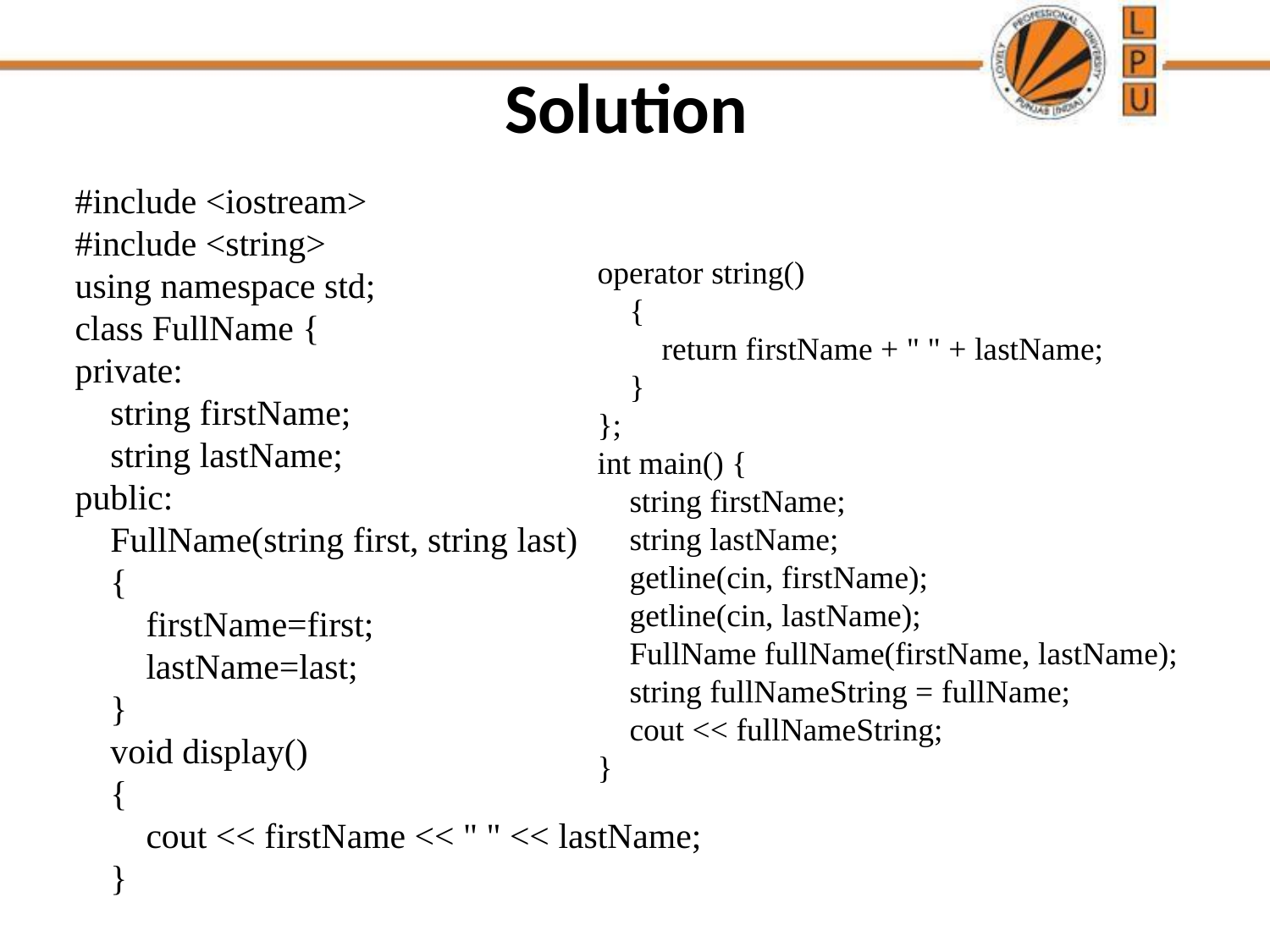

# Solution
#include <iostream>
#include <string>
using namespace std;
class FullName {
private:
    string firstName;
    string lastName;
public:
    FullName(string first, string last)
    {
        firstName=first;
        lastName=last;
    }
    void display()
    {
        cout << firstName << " " << lastName;
    }

operator string()
    {
        return firstName + " " + lastName;
    }
};
int main() {
    string firstName;
    string lastName;
    getline(cin, firstName);
    getline(cin, lastName);
    FullName fullName(firstName, lastName);
    string fullNameString = fullName;
    cout << fullNameString;
}